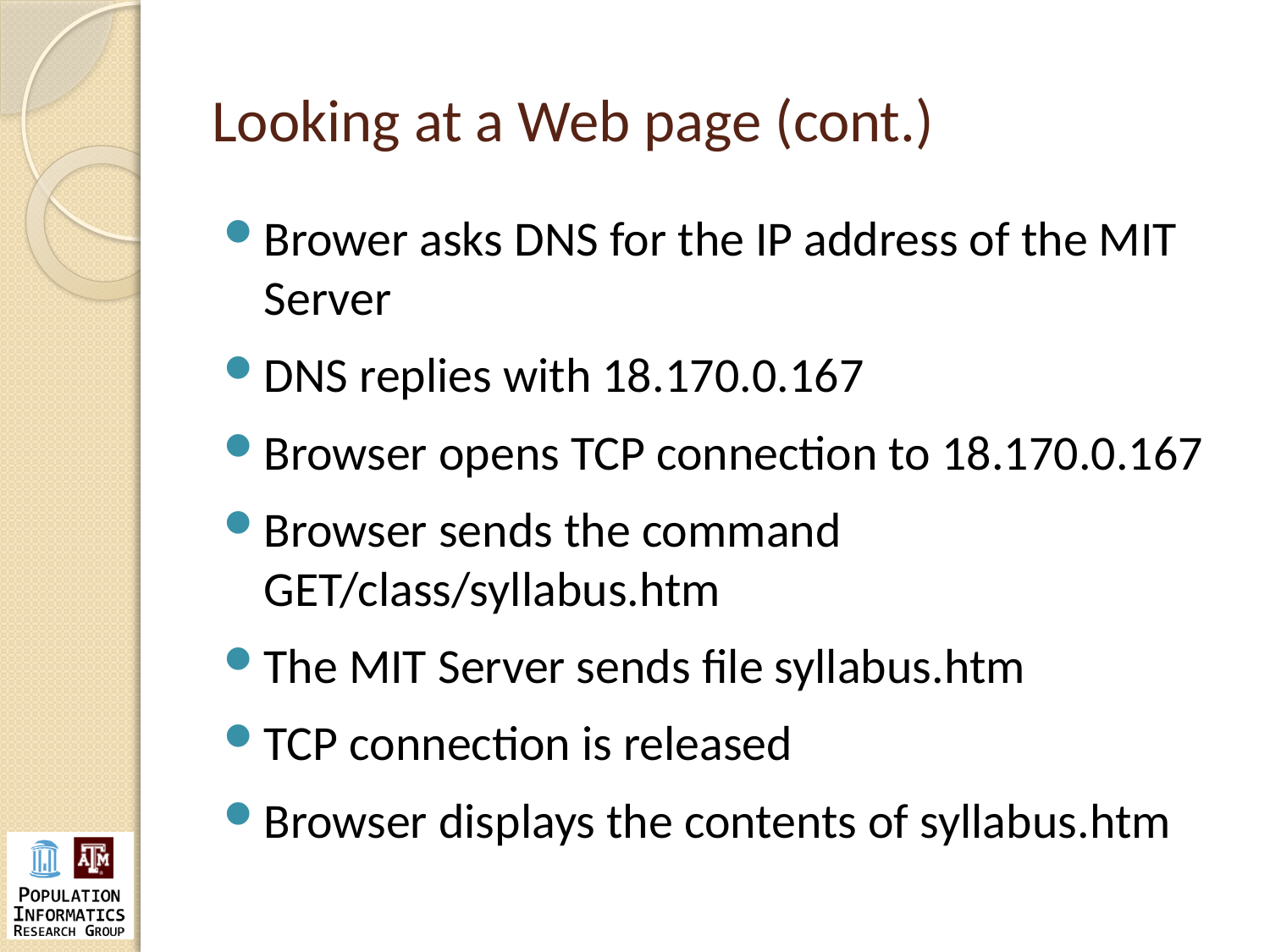

# Looking at a Web page (cont.)
Brower asks DNS for the IP address of the MIT Server
DNS replies with 18.170.0.167
Browser opens TCP connection to 18.170.0.167
Browser sends the command GET/class/syllabus.htm
The MIT Server sends file syllabus.htm
TCP connection is released
Browser displays the contents of syllabus.htm